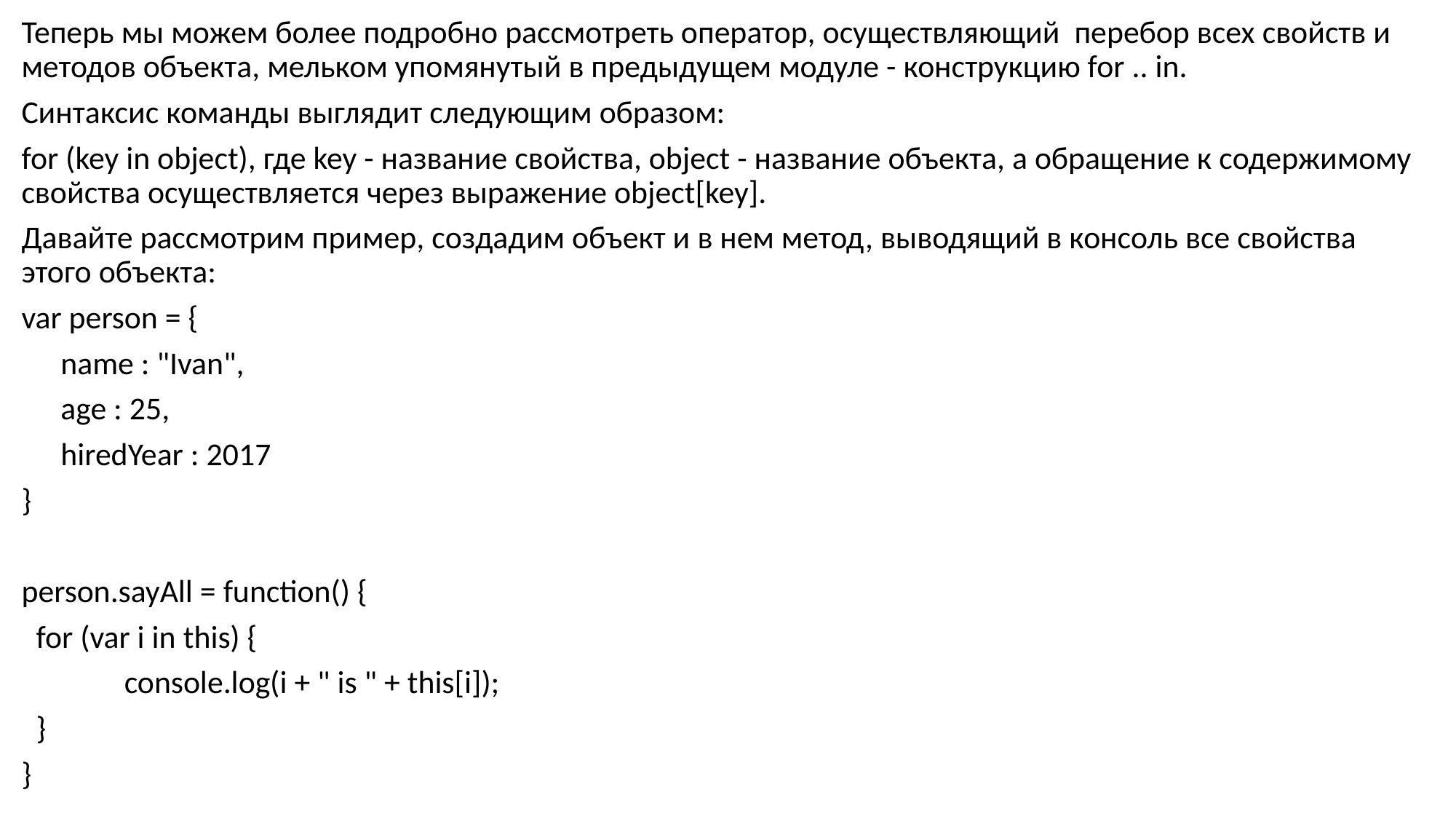

Теперь мы можем более подробно рассмотреть оператор, осуществляющий  перебор всех свойств и методов объекта, мельком упомянутый в предыдущем модуле - конструкцию for .. in.
Синтаксис команды выглядит следующим образом:
for (key in object), где key - название свойства, object - название объекта, а обращение к содержимому свойства осуществляется через выражение object[key].
Давайте рассмотрим пример, создадим объект и в нем метод, выводящий в консоль все свойства этого объекта:
var person = {
  name : "Ivan",
  age : 25,
  hiredYear : 2017
}

person.sayAll = function() {
  for (var i in this) {
    console.log(i + " is " + this[i]);
  }
}